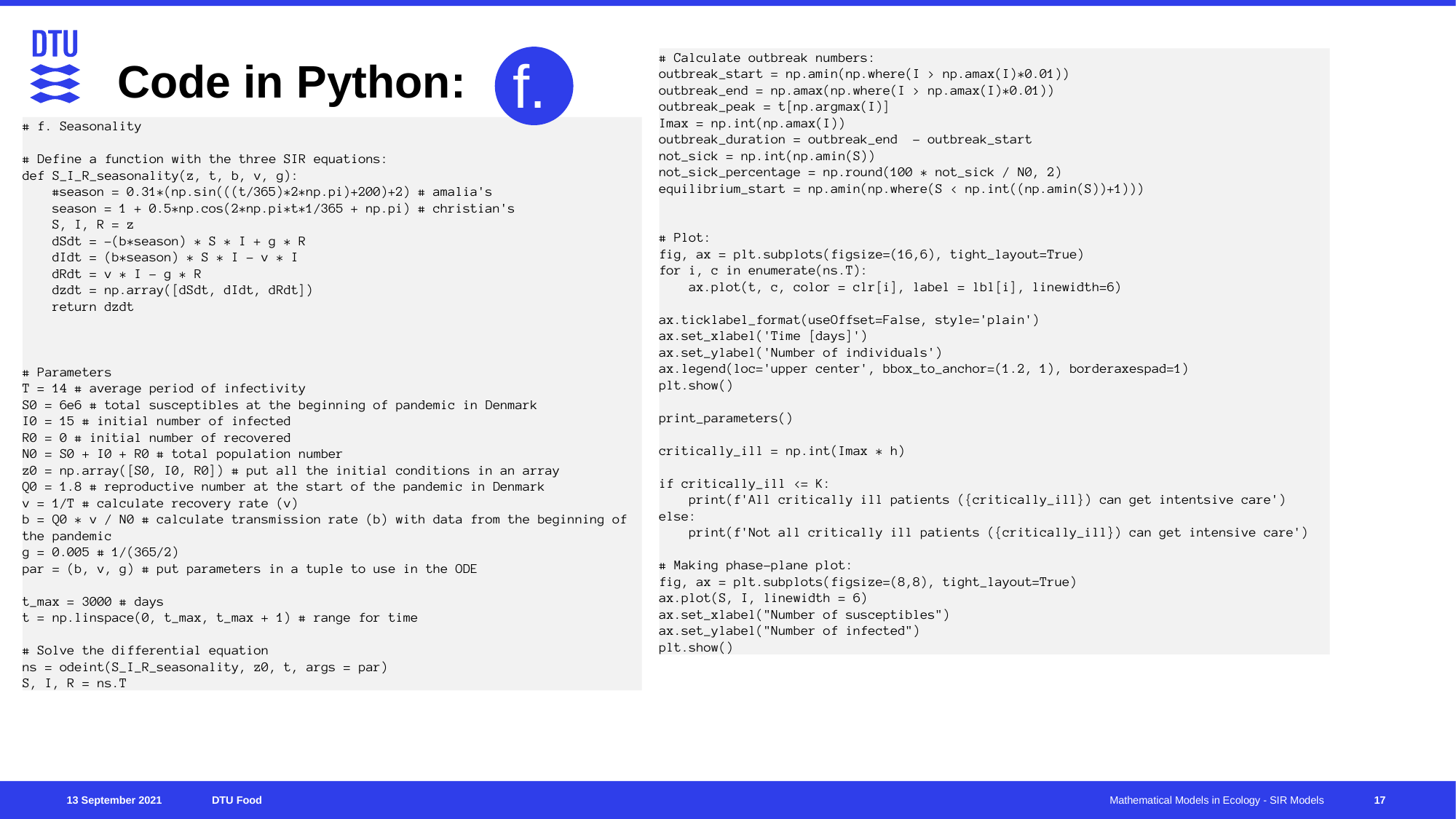

# Code in Python:

f.
# Calculate outbreak numbers:
outbreak_start = np.amin(np.where(I > np.amax(I)*0.01))
outbreak_end = np.amax(np.where(I > np.amax(I)*0.01))
outbreak_peak = t[np.argmax(I)]
Imax = np.int(np.amax(I))
outbreak_duration = outbreak_end  - outbreak_start
not_sick = np.int(np.amin(S))
not_sick_percentage = np.round(100 * not_sick / N0, 2)
equilibrium_start = np.amin(np.where(S < np.int((np.amin(S))+1)))

# Plot:
fig, ax = plt.subplots(figsize=(16,6), tight_layout=True)
for i, c in enumerate(ns.T):
    ax.plot(t, c, color = clr[i], label = lbl[i], linewidth=6)

ax.ticklabel_format(useOffset=False, style='plain')
ax.set_xlabel('Time [days]')
ax.set_ylabel('Number of individuals')
ax.legend(loc='upper center', bbox_to_anchor=(1.2, 1), borderaxespad=1)
plt.show()

print_parameters()

critically_ill = np.int(Imax * h)

if critically_ill <= K:
    print(f'All critically ill patients ({critically_ill}) can get intentsive care')
else:
    print(f'Not all critically ill patients ({critically_ill}) can get intensive care')

# Making phase-plane plot:
fig, ax = plt.subplots(figsize=(8,8), tight_layout=True)
ax.plot(S, I, linewidth = 6)
ax.set_xlabel("Number of susceptibles")
ax.set_ylabel("Number of infected")
plt.show()
# f. Seasonality

# Define a function with the three SIR equations:
def S_I_R_seasonality(z, t, b, v, g):
    #season = 0.31*(np.sin(((t/365)*2*np.pi)+200)+2) # amalia's
    season = 1 + 0.5*np.cos(2*np.pi*t*1/365 + np.pi) # christian's
    S, I, R = z
    dSdt = -(b*season) * S * I + g * R
    dIdt = (b*season) * S * I - v * I
    dRdt = v * I - g * R
    dzdt = np.array([dSdt, dIdt, dRdt])
    return dzdt

# Parameters
T = 14 # average period of infectivity
S0 = 6e6 # total susceptibles at the beginning of pandemic in Denmark
I0 = 15 # initial number of infected
R0 = 0 # initial number of recovered
N0 = S0 + I0 + R0 # total population number
z0 = np.array([S0, I0, R0]) # put all the initial conditions in an array
Q0 = 1.8 # reproductive number at the start of the pandemic in Denmark
v = 1/T # calculate recovery rate (v)
b = Q0 * v / N0 # calculate transmission rate (b) with data from the beginning of the pandemic
g = 0.005 # 1/(365/2)
par = (b, v, g) # put parameters in a tuple to use in the ODE

t_max = 3000 # days
t = np.linspace(0, t_max, t_max + 1) # range for time

# Solve the differential equation
ns = odeint(S_I_R_seasonality, z0, t, args = par)
S, I, R = ns.T
17